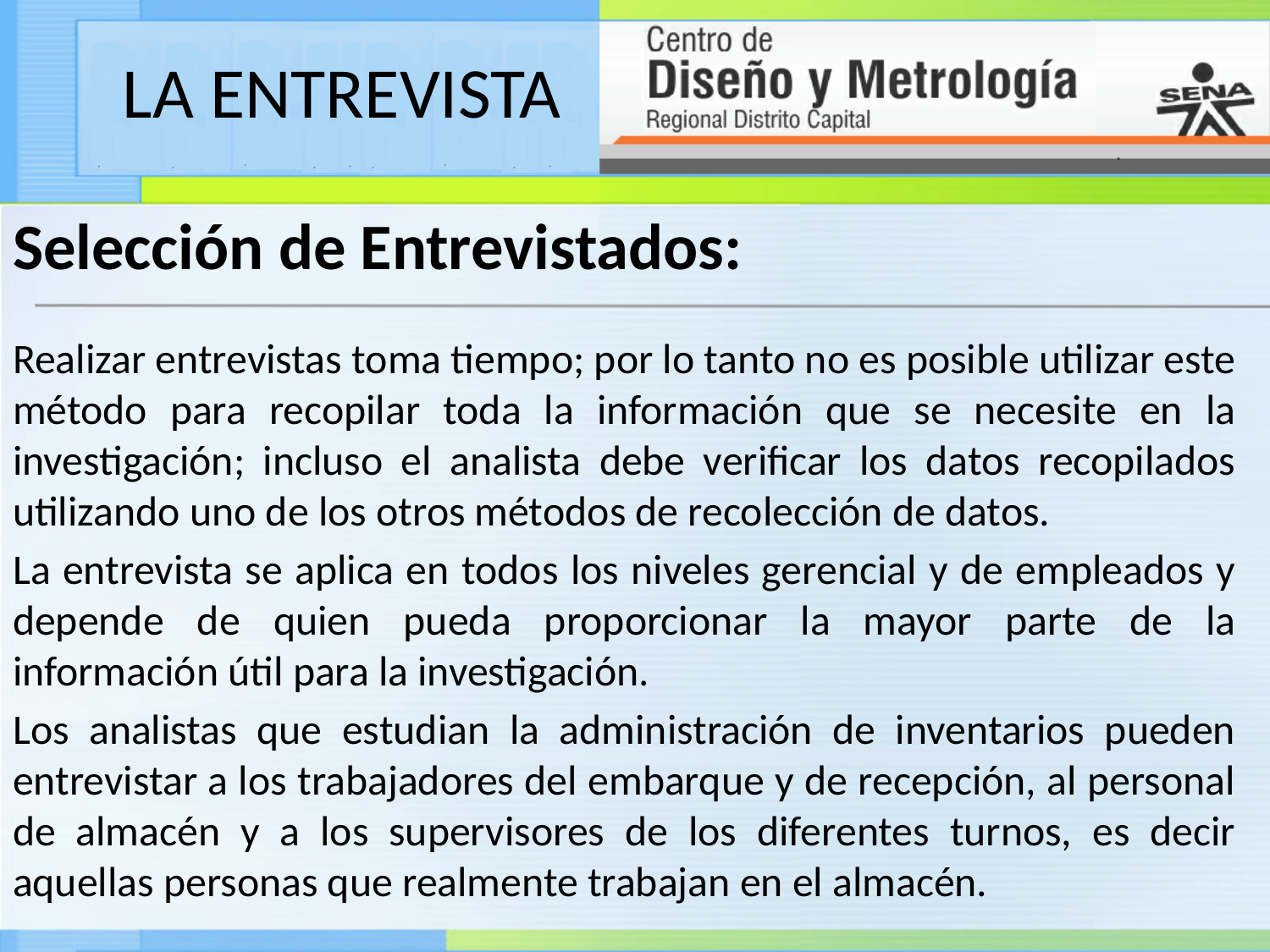

# LA ENTREVISTA
Selección de Entrevistados:

Realizar entrevistas toma tiempo; por lo tanto no es posible utilizar este método para recopilar toda la información que se necesite en la investigación; incluso el analista debe verificar los datos recopilados utilizando uno de los otros métodos de recolección de datos.
La entrevista se aplica en todos los niveles gerencial y de empleados y depende de quien pueda proporcionar la mayor parte de la información útil para la investigación.
Los analistas que estudian la administración de inventarios pueden entrevistar a los trabajadores del embarque y de recepción, al personal de almacén y a los supervisores de los diferentes turnos, es decir aquellas personas que realmente trabajan en el almacén.